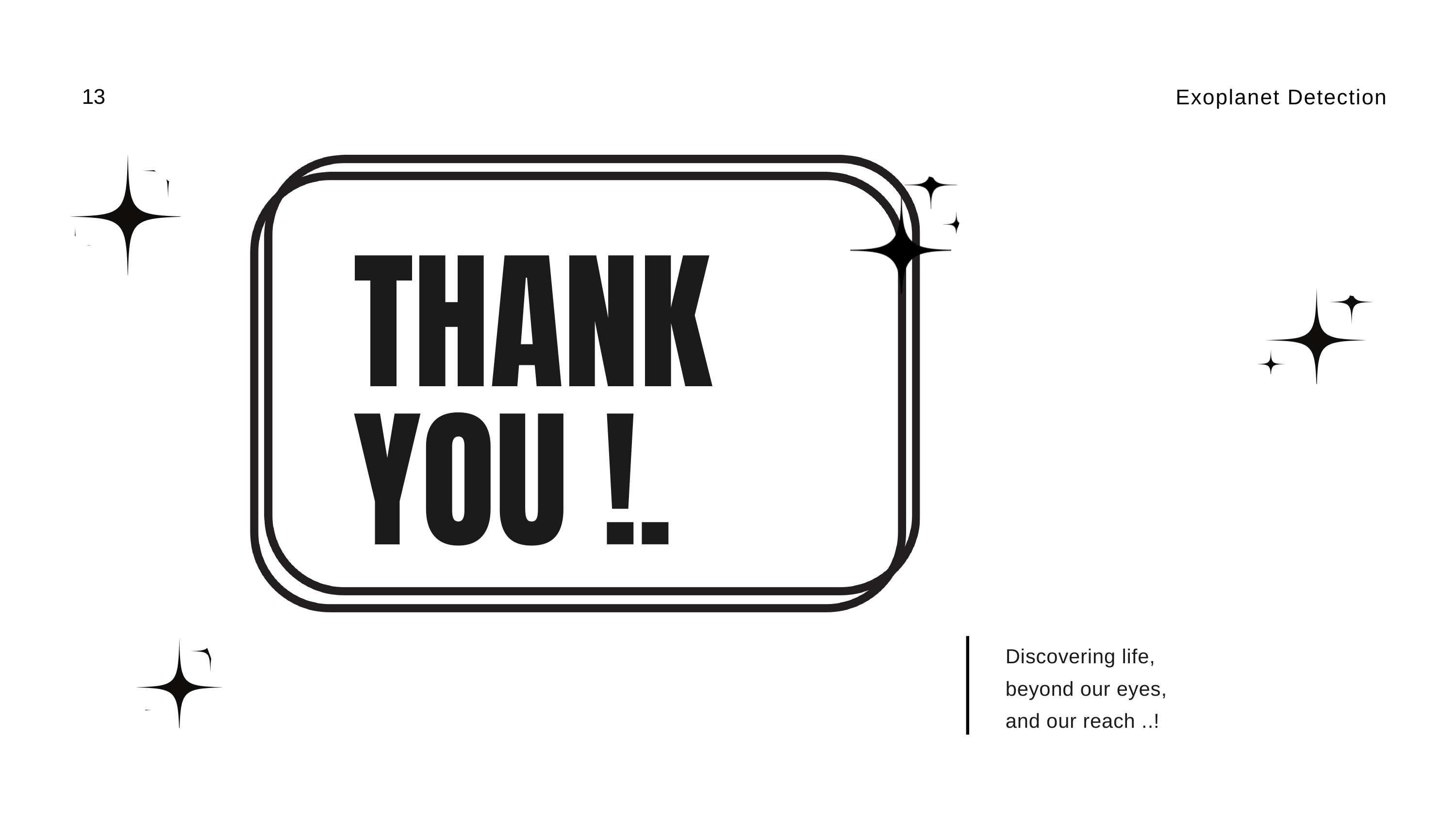

Exoplanet Detection
13

THANK
YOU !.

Discovering life,

beyond our eyes,
and our reach ..!